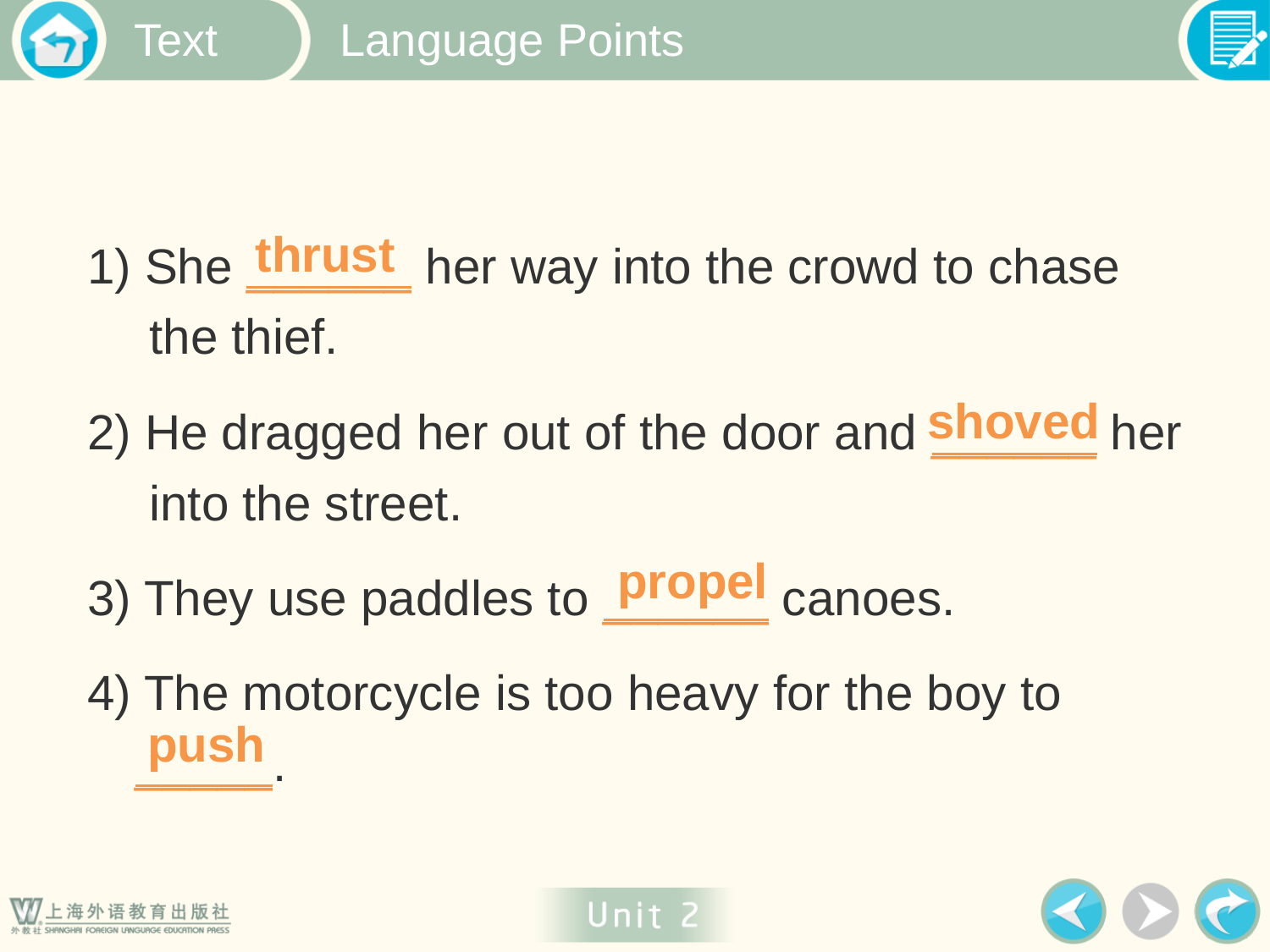

Language Points

1) She ______ her way into the crowd to chase the thief.
thrust

2) He dragged her out of the door and ______ her into the street.
shoved

propel
3) They use paddles to ______ canoes.

4) The motorcycle is too heavy for the boy to _____.
push